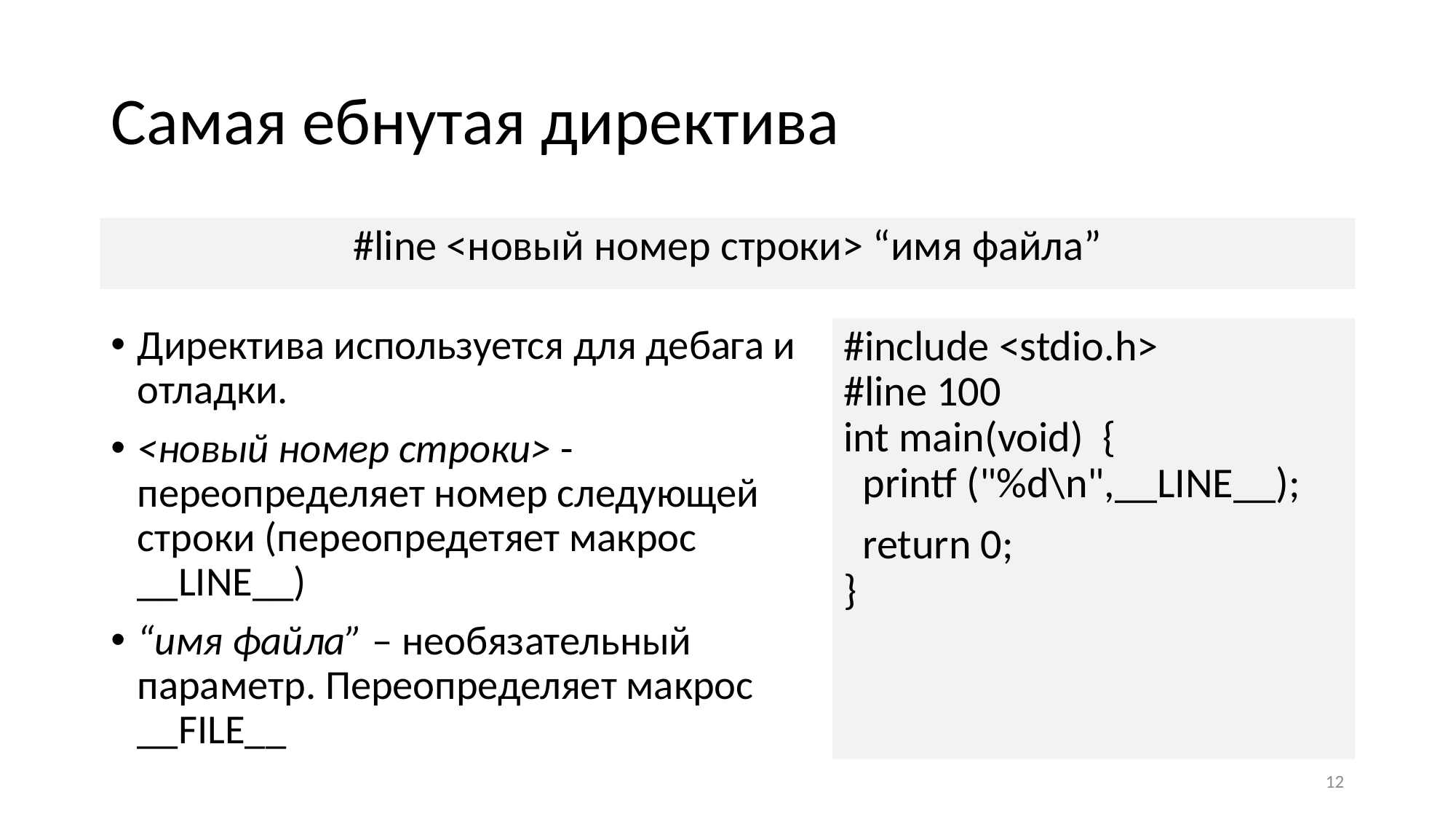

# Самая ебнутая директива
#line <новый номер строки> “имя файла”
Директива используется для дебага и отладки.
<новый номер строки> - переопределяет номер следующей строки (переопредетяет макрос __LINE__)
“имя файла” – необязательный параметр. Переопределяет макрос __FILE__

#include <stdio.h>
#line 100                         
int main(void)  {                
  printf ("%d\n",__LINE__);
  return 0;
}
12